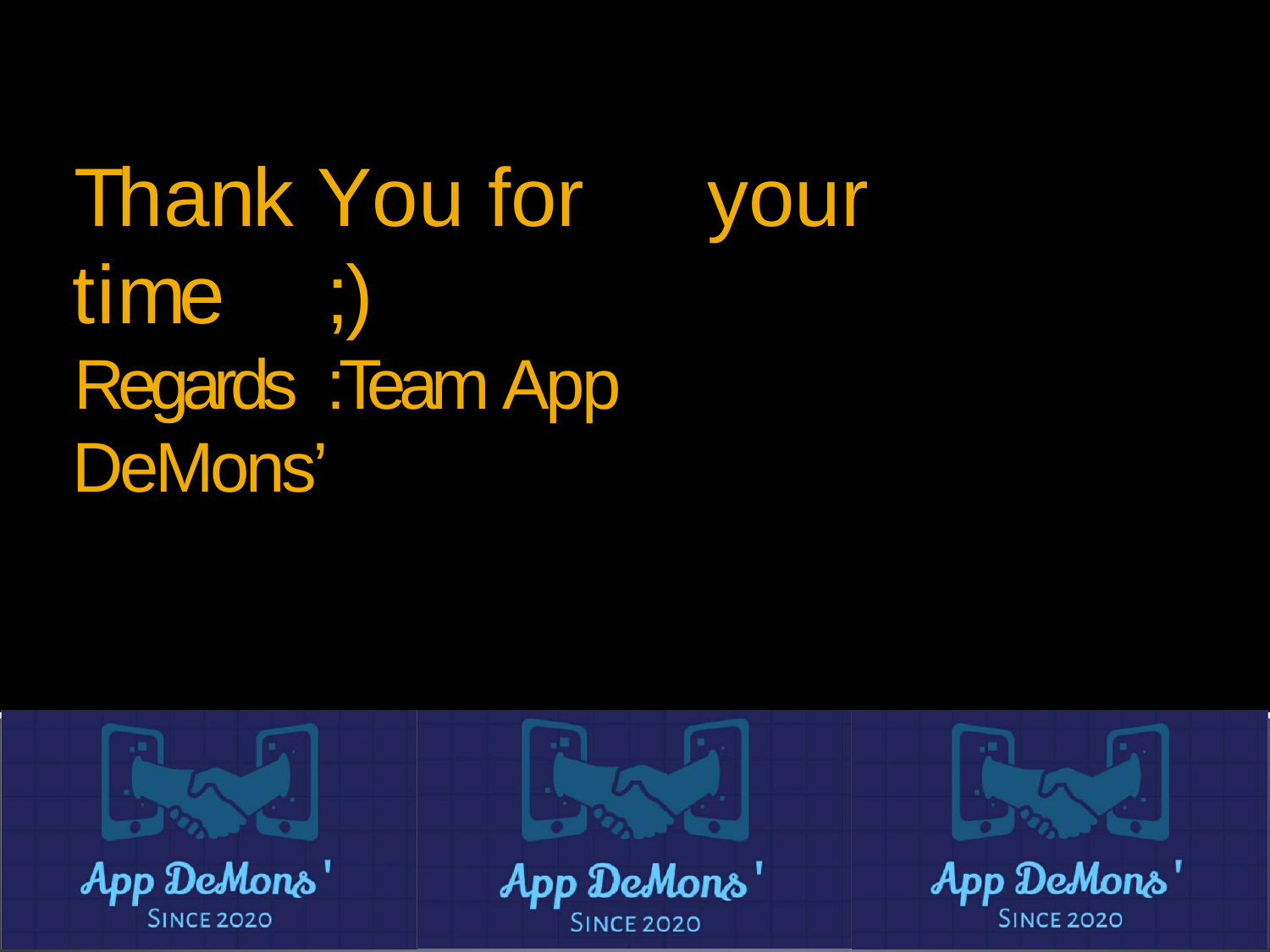

# Thank You for	your time	;)
Regards	:Team App	DeMons’